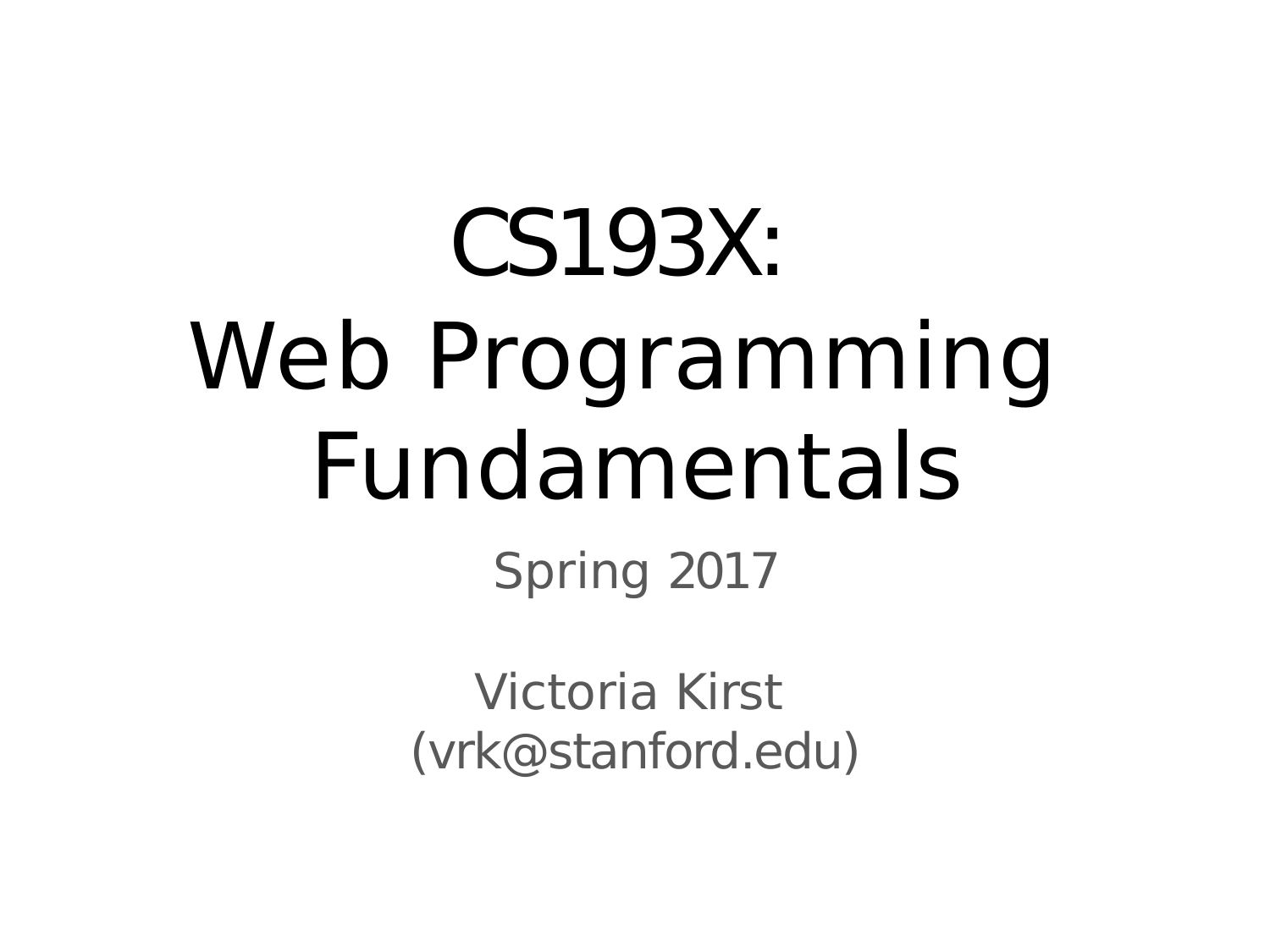

# CS193X:
Web Programming  Fundamentals
Spring 2017

Victoria Kirst  (vrk@stanford.edu)